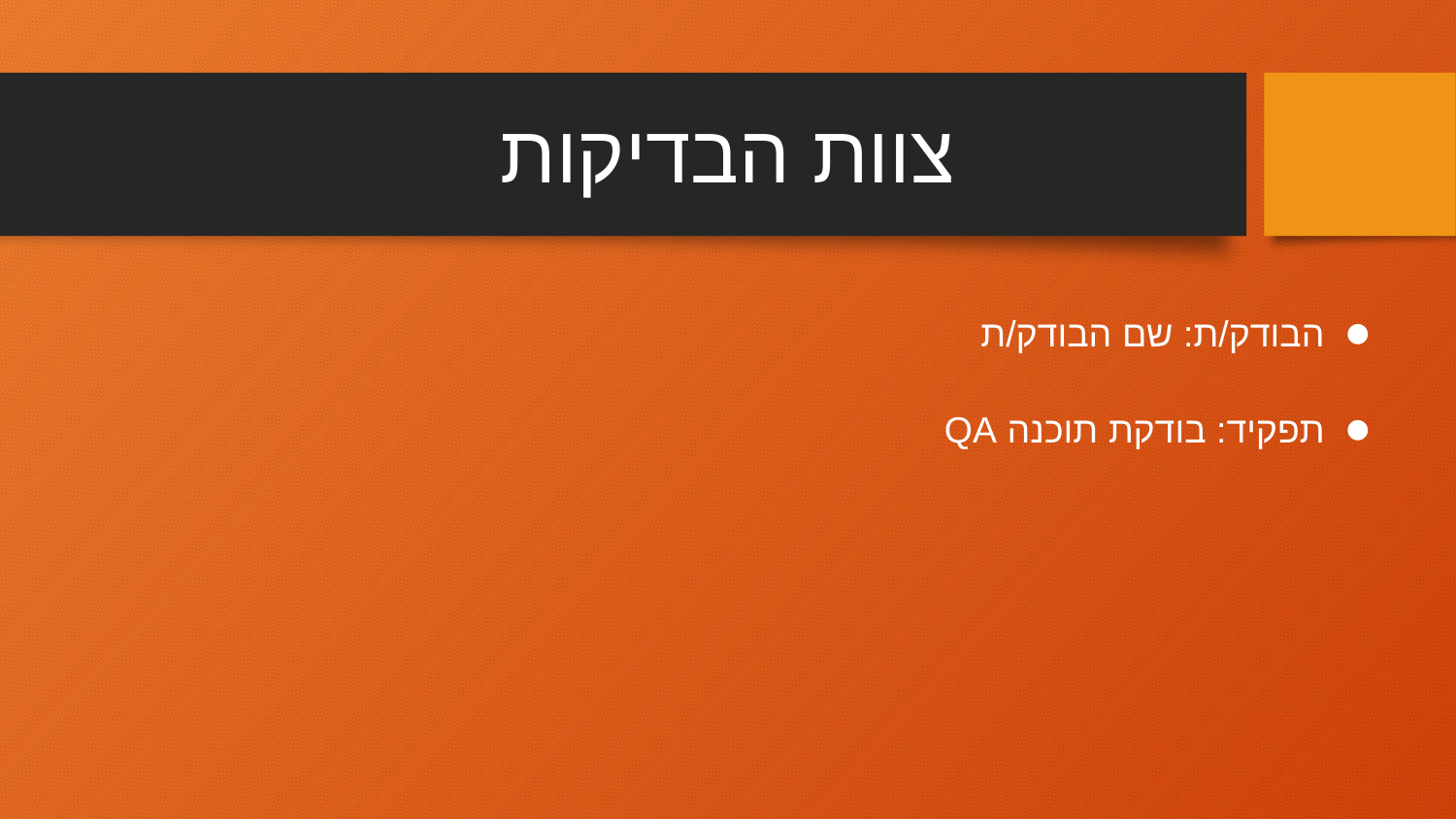

# צוות הבדיקות
הבודק/ת: שם הבודק/ת
תפקיד: בודקת תוכנה QA